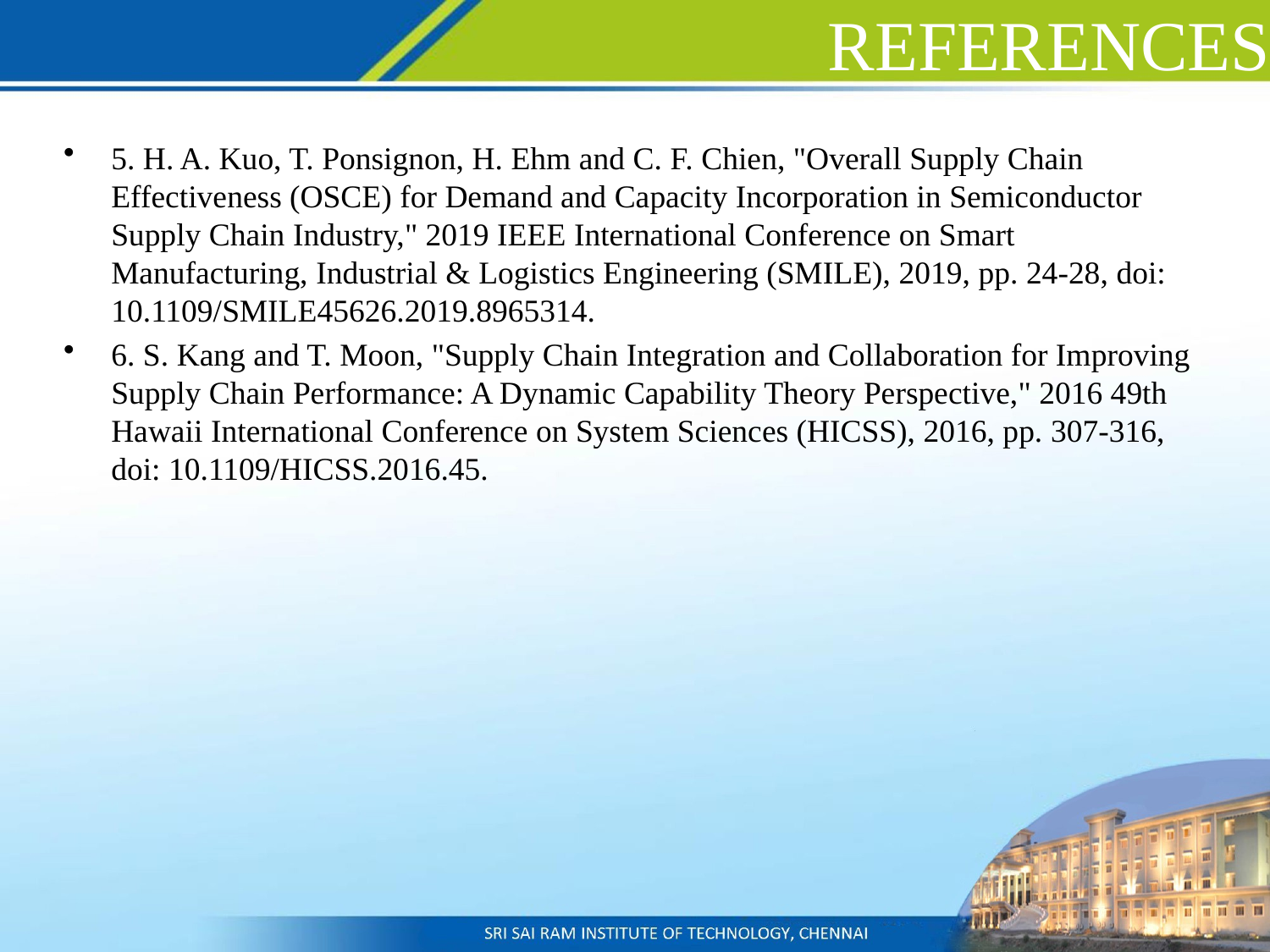

# REFERENCES
5. H. A. Kuo, T. Ponsignon, H. Ehm and C. F. Chien, "Overall Supply Chain Effectiveness (OSCE) for Demand and Capacity Incorporation in Semiconductor Supply Chain Industry," 2019 IEEE International Conference on Smart Manufacturing, Industrial & Logistics Engineering (SMILE), 2019, pp. 24-28, doi: 10.1109/SMILE45626.2019.8965314.
6. S. Kang and T. Moon, "Supply Chain Integration and Collaboration for Improving Supply Chain Performance: A Dynamic Capability Theory Perspective," 2016 49th Hawaii International Conference on System Sciences (HICSS), 2016, pp. 307-316, doi: 10.1109/HICSS.2016.45.